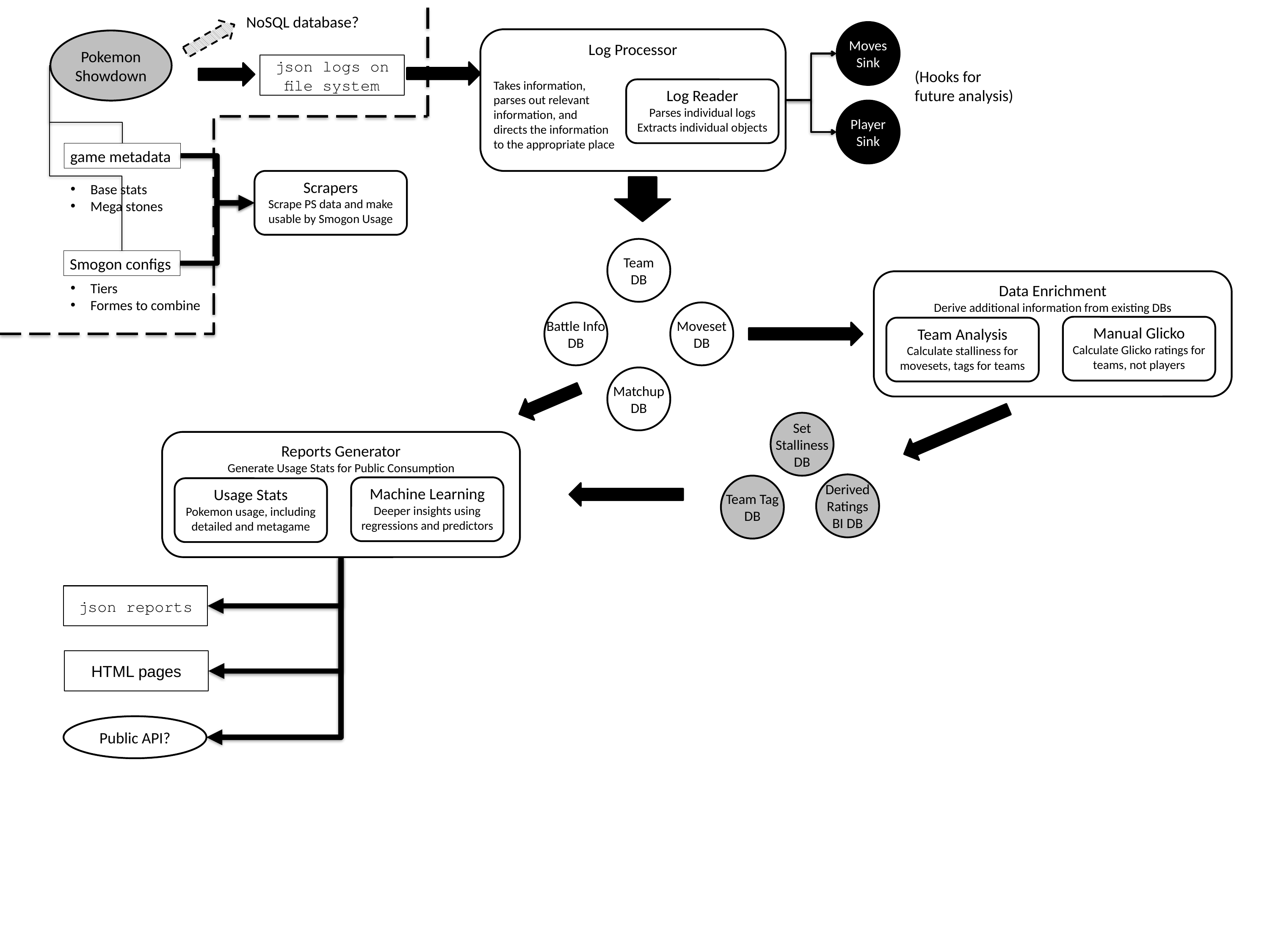

NoSQL database?
Moves
Sink

Log Processor

Takes information,
parses out relevant
information, and
directs the information
to the appropriate place
Log Reader
Parses individual logs
Extracts individual objects
Pokemon Showdown
json logs on
file system

(Hooks for
future analysis)
Player
Sink
game metadata
Scrapers
Scrape PS data and make usable by Smogon Usage

Base stats
Mega stones

Team
DB
Smogon configs
Data Enrichment
Derive additional information from existing DBs
Manual Glicko
Calculate Glicko ratings for teams, not players
Team Analysis
Calculate stalliness for movesets, tags for teams
Tiers
Formes to combine

Battle Info
DB
Moveset
DB

Matchup
DB

Set
Stalliness
DB

Reports Generator
Generate Usage Stats for Public Consumption
Machine Learning
Deeper insights using regressions and predictors
Usage Stats
Pokemon usage, including detailed and metagame
Derived
Ratings
BI DB
Team Tag
DB

json reports
HTML pages
Public API?